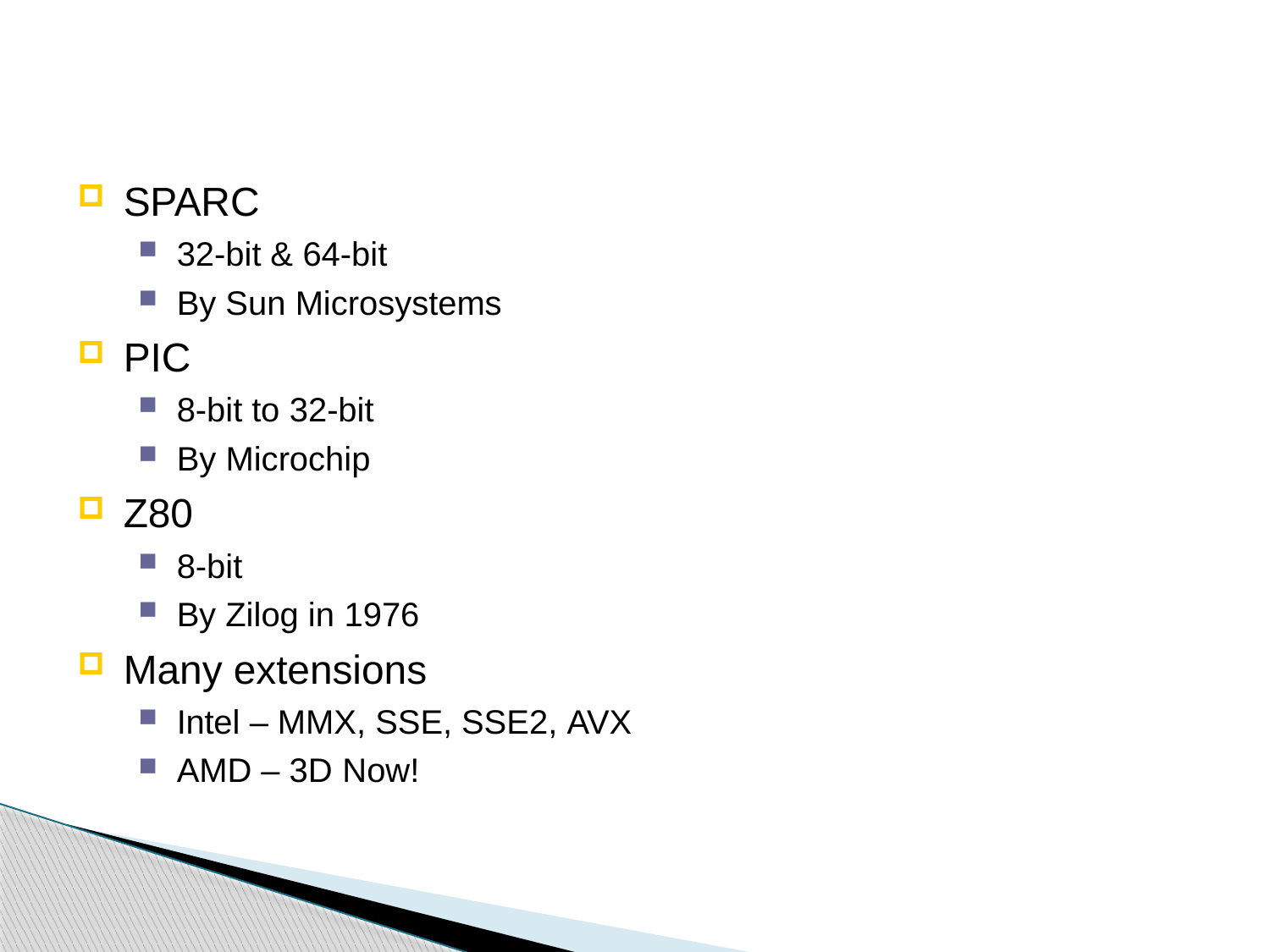

#
SPARC
32-bit & 64-bit
By Sun Microsystems
PIC
8-bit to 32-bit
By Microchip
Z80
8-bit
By Zilog in 1976
Many extensions
Intel – MMX, SSE, SSE2, AVX
AMD – 3D Now!